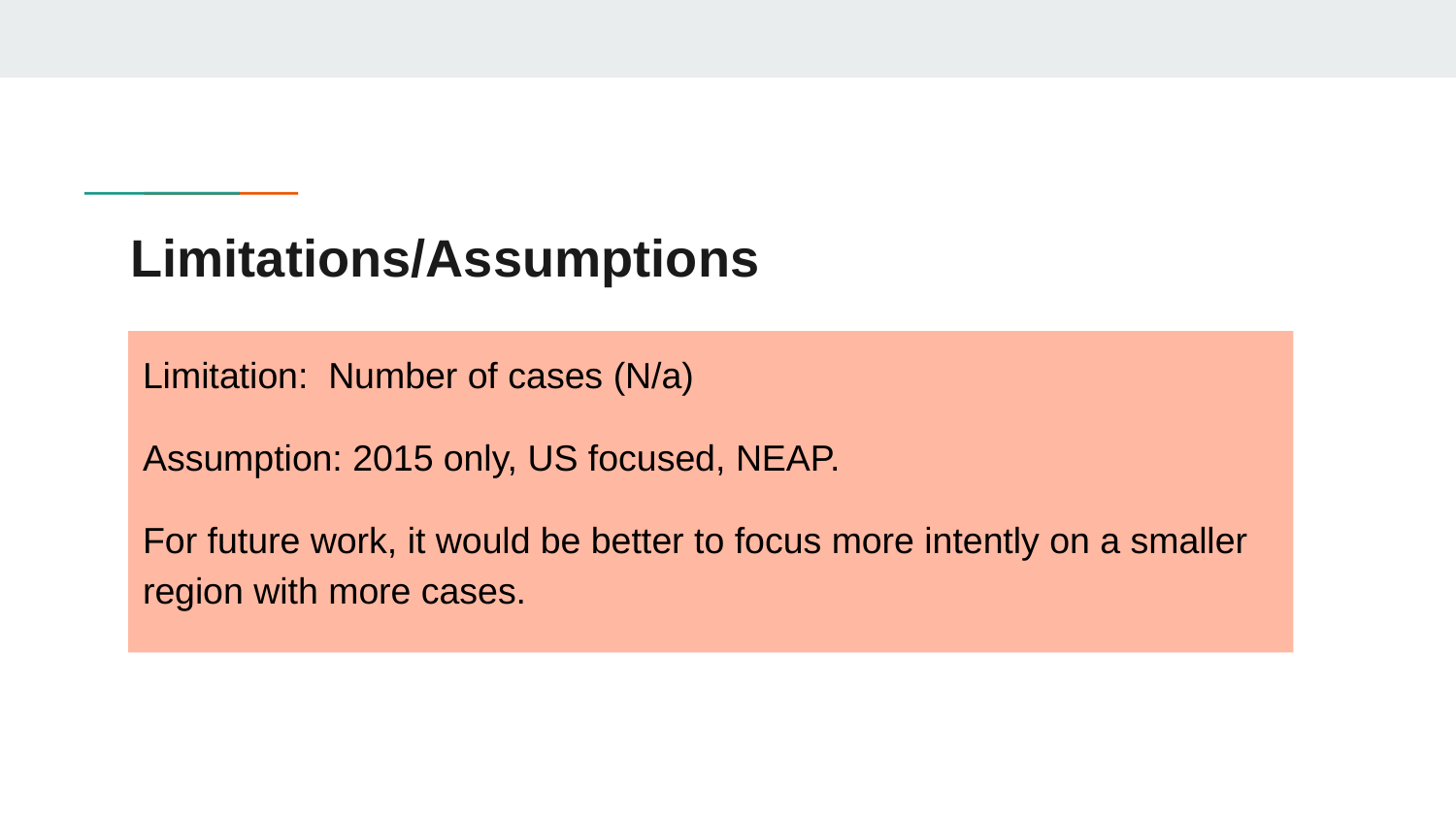

# Limitations/Assumptions
Limitation:  Number of cases (N/a)
Assumption: 2015 only, US focused, NEAP.
For future work, it would be better to focus more intently on a smaller region with more cases.